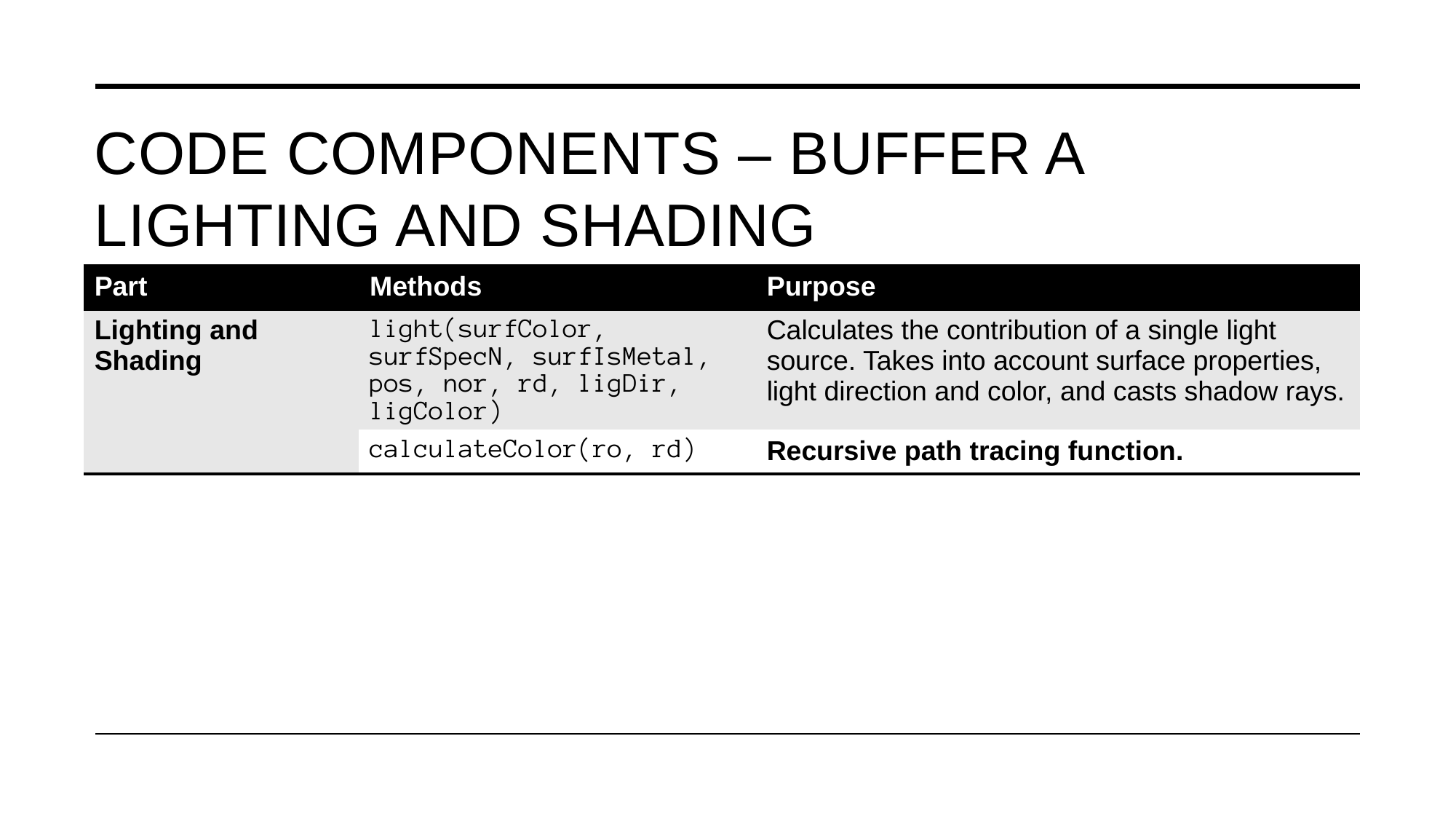

# code components – buffer a Lighting and shading
| Part | Methods | Purpose |
| --- | --- | --- |
| Lighting and Shading | light(surfColor, surfSpecN, surfIsMetal, pos, nor, rd, ligDir, ligColor) | Calculates the contribution of a single light source. Takes into account surface properties, light direction and color, and casts shadow rays. |
|  | calculateColor(ro, rd) | Recursive path tracing function. |